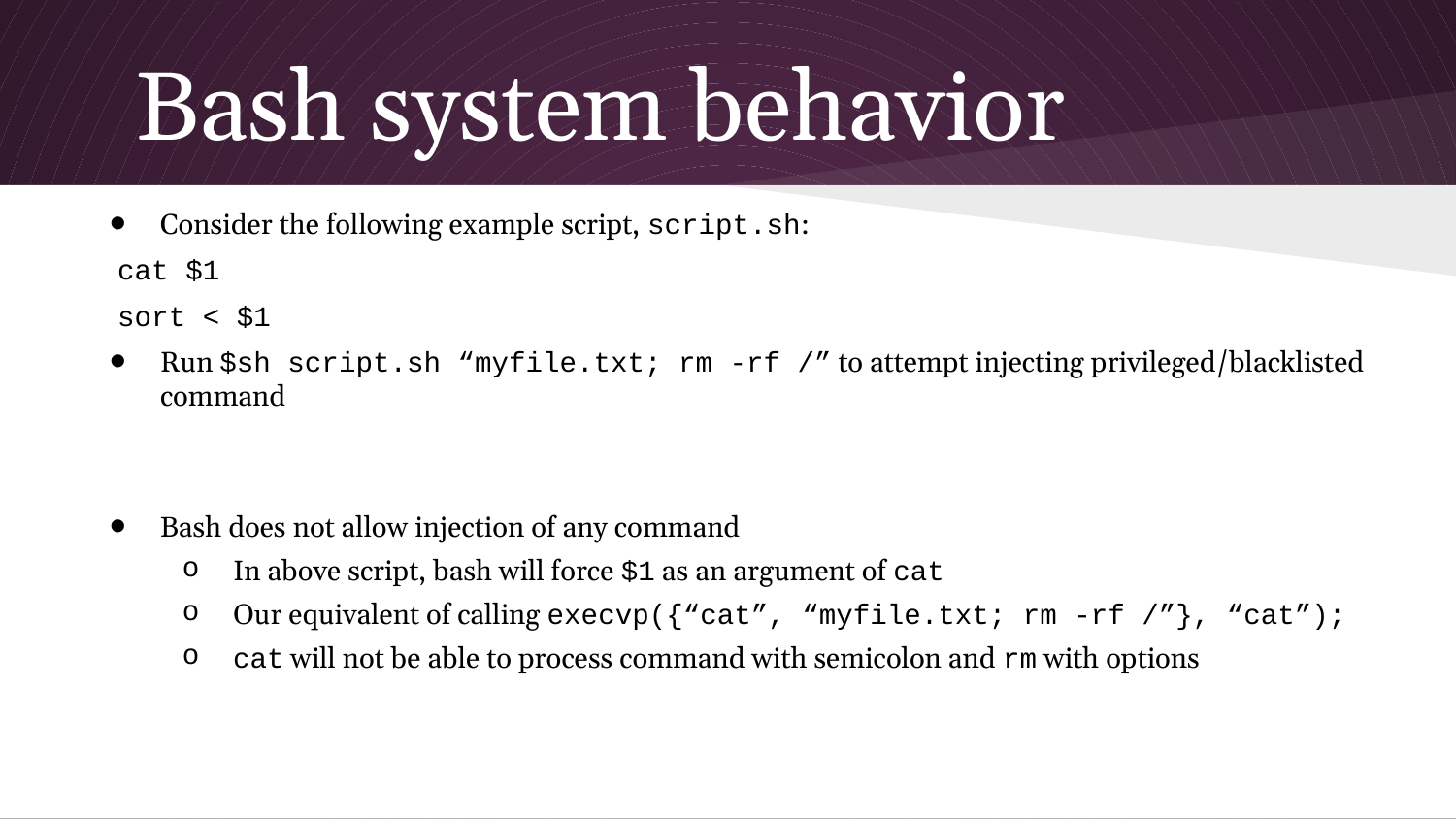

# Bash system behavior
Consider the following example script, script.sh:
cat $1
sort < $1
Run $sh script.sh “myfile.txt; rm -rf /” to attempt injecting privileged/blacklisted command

Bash does not allow injection of any command
In above script, bash will force $1 as an argument of cat
Our equivalent of calling execvp({“cat”, “myfile.txt; rm -rf /”}, “cat”);
cat will not be able to process command with semicolon and rm with options